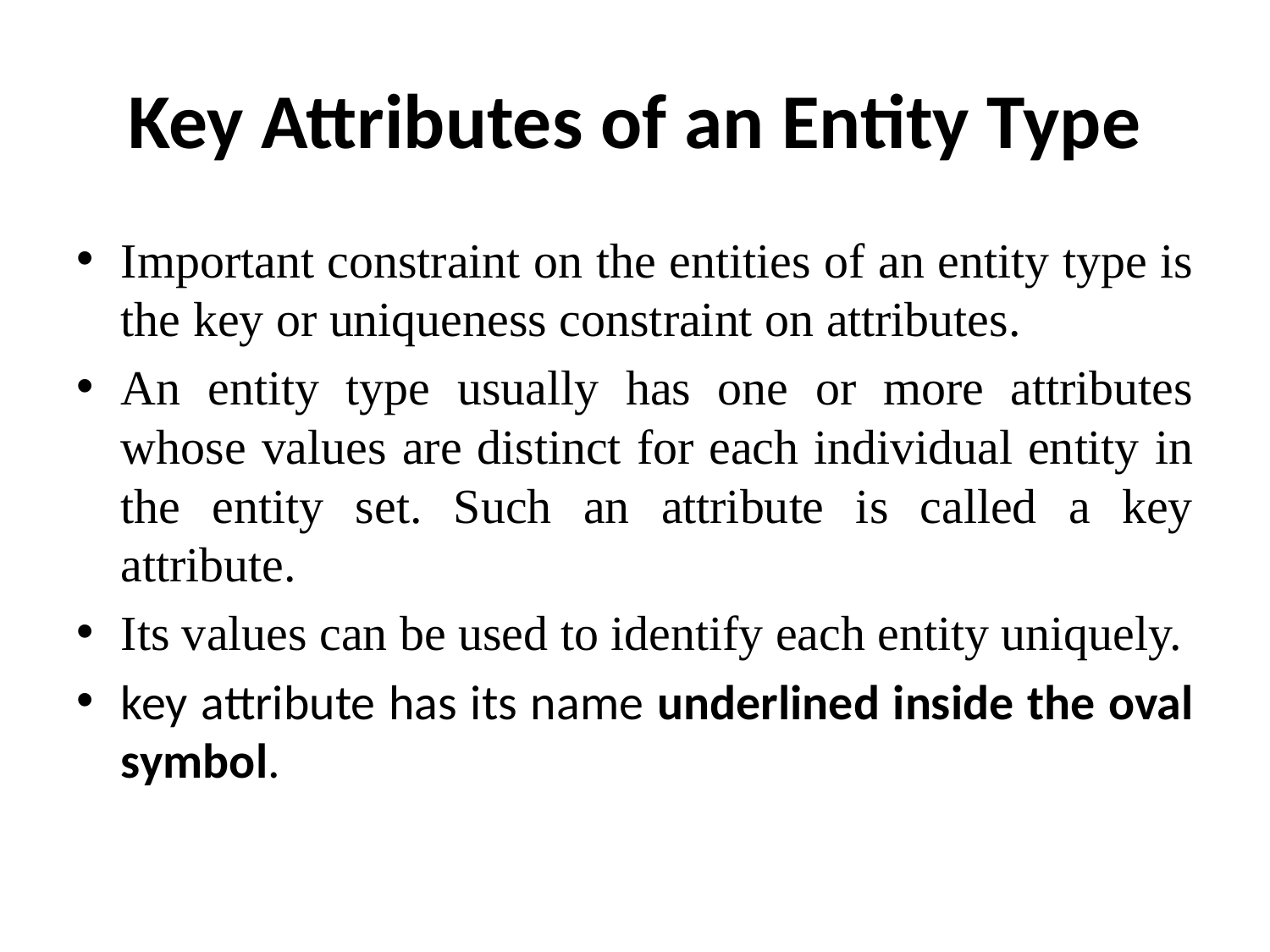

# Key Attributes of an Entity Type
Important constraint on the entities of an entity type is the key or uniqueness constraint on attributes.
An entity type usually has one or more attributes whose values are distinct for each individual entity in the entity set. Such an attribute is called a key attribute.
Its values can be used to identify each entity uniquely.
key attribute has its name underlined inside the oval symbol.